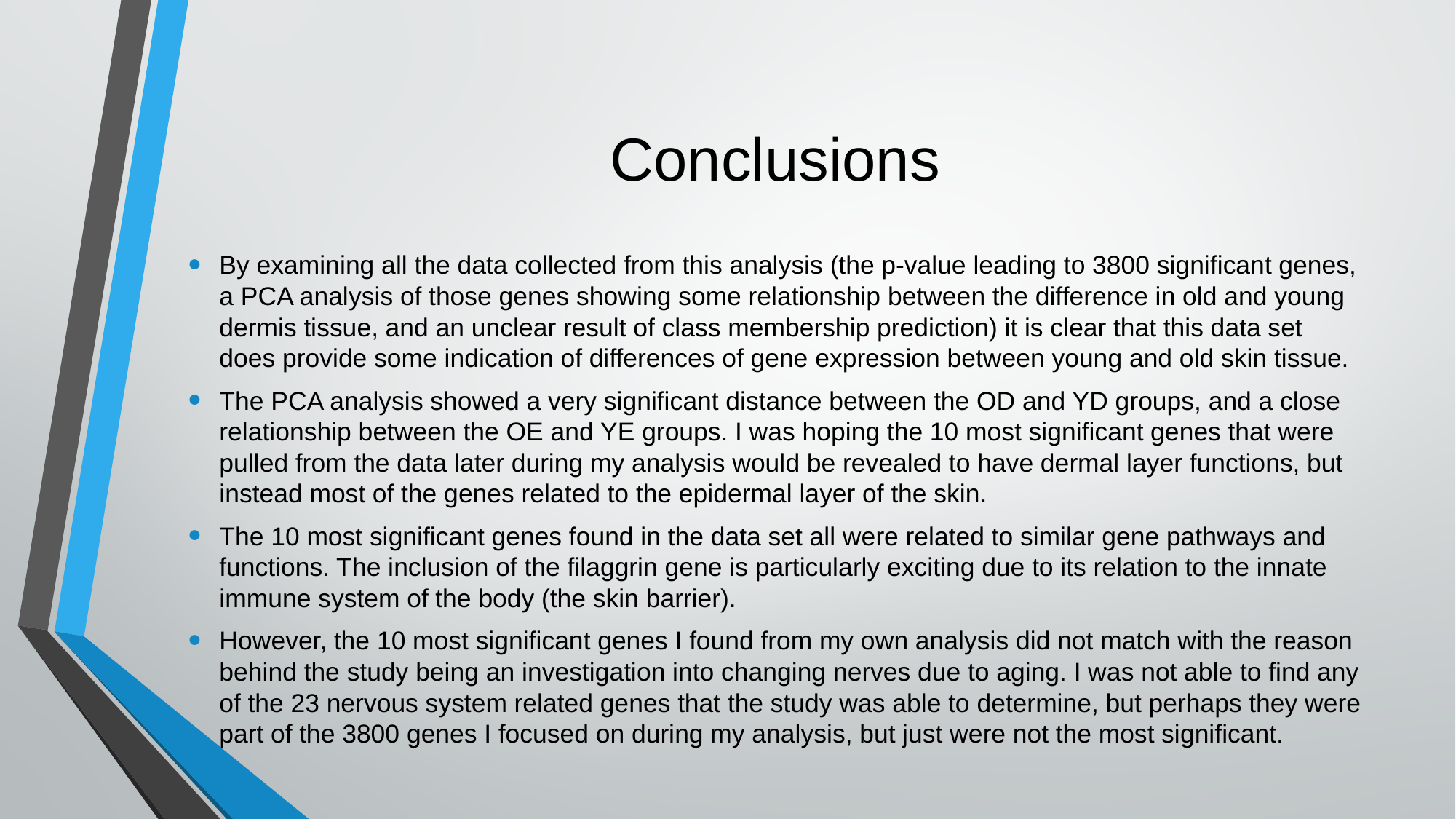

# Conclusions
By examining all the data collected from this analysis (the p-value leading to 3800 significant genes, a PCA analysis of those genes showing some relationship between the difference in old and young dermis tissue, and an unclear result of class membership prediction) it is clear that this data set does provide some indication of differences of gene expression between young and old skin tissue.
The PCA analysis showed a very significant distance between the OD and YD groups, and a close relationship between the OE and YE groups. I was hoping the 10 most significant genes that were pulled from the data later during my analysis would be revealed to have dermal layer functions, but instead most of the genes related to the epidermal layer of the skin.
The 10 most significant genes found in the data set all were related to similar gene pathways and functions. The inclusion of the filaggrin gene is particularly exciting due to its relation to the innate immune system of the body (the skin barrier).
However, the 10 most significant genes I found from my own analysis did not match with the reason behind the study being an investigation into changing nerves due to aging. I was not able to find any of the 23 nervous system related genes that the study was able to determine, but perhaps they were part of the 3800 genes I focused on during my analysis, but just were not the most significant.